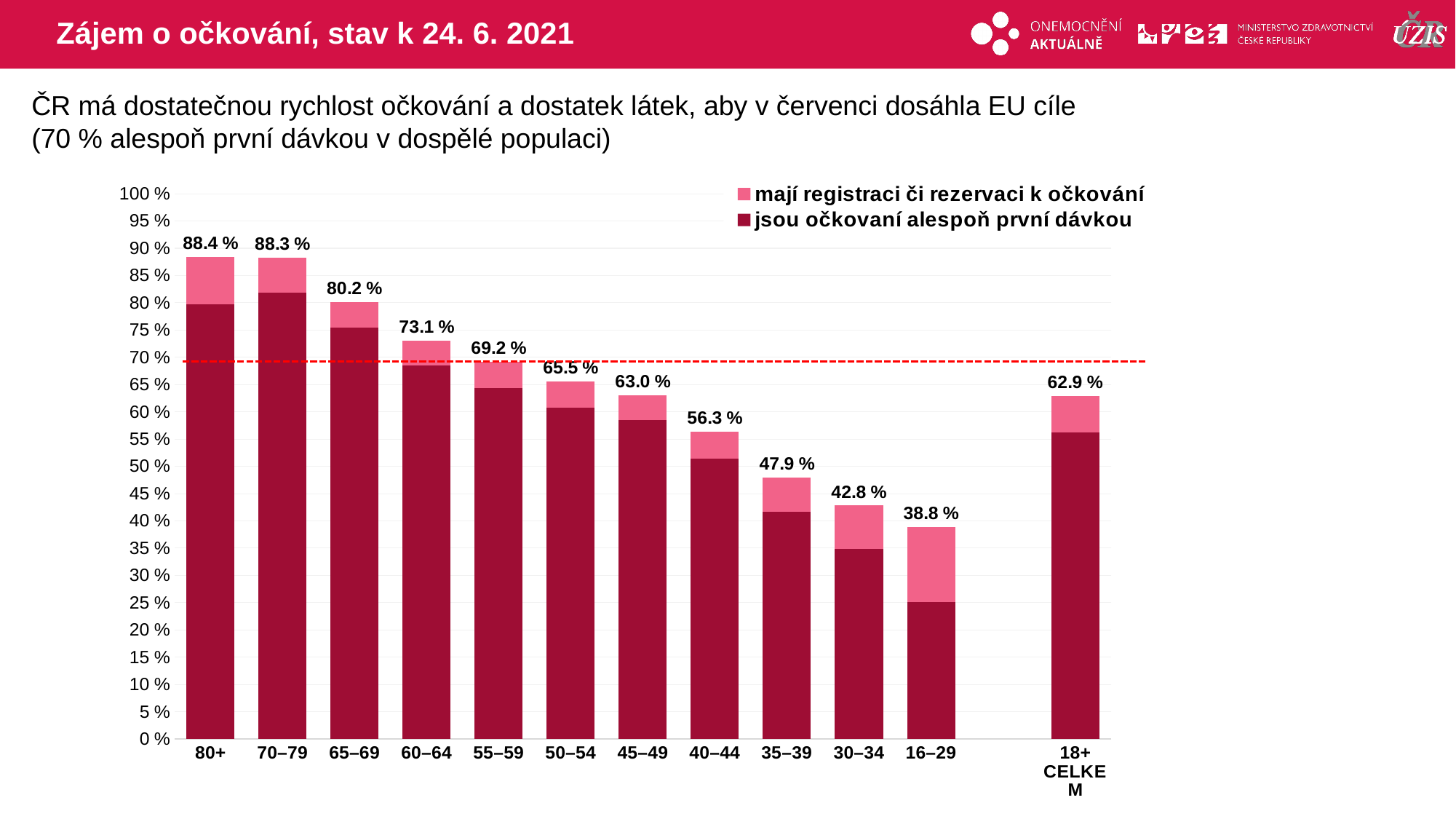

# Zájem o očkování, stav k 24. 6. 2021
ČR má dostatečnou rychlost očkování a dostatek látek, aby v červenci dosáhla EU cíle
(70 % alespoň první dávkou v dospělé populaci)

### Chart

| Category | mají registraci či rezervaci k očkování | jsou očkovaní alespoň první dávkou |
|---|---|---|
| 80+ | 88.39822 | 79.7227424 |
| 70–79 | 88.30436 | 81.9197826 |
| 65–69 | 80.17067 | 75.4152923 |
| 60–64 | 73.08003 | 68.5539559 |
| 55–59 | 69.15442 | 64.3559448 |
| 50–54 | 65.52513 | 60.8149817 |
| 45–49 | 62.99998 | 58.4355519 |
| 40–44 | 56.34861 | 51.4036948 |
| 35–39 | 47.9387 | 41.6341214 |
| 30–34 | 42.81899 | 34.8058437 |
| 16–29 | 38.84154 | 25.1555607 |
|  | None | None |
| 18+ CELKEM | 62.8889 | 56.1881562 |